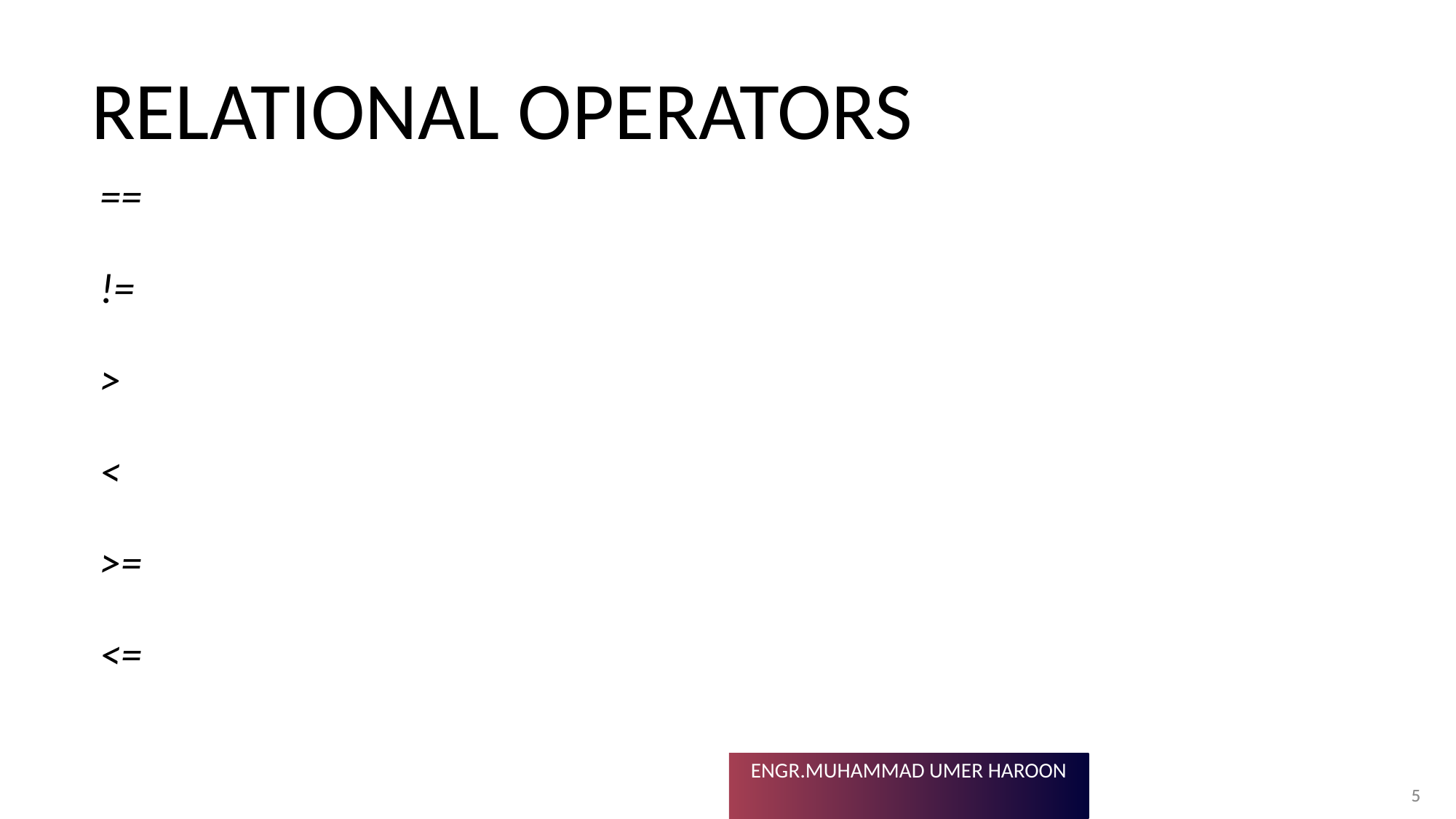

# Relational operators
==
!=
>
<
>=
<=
5